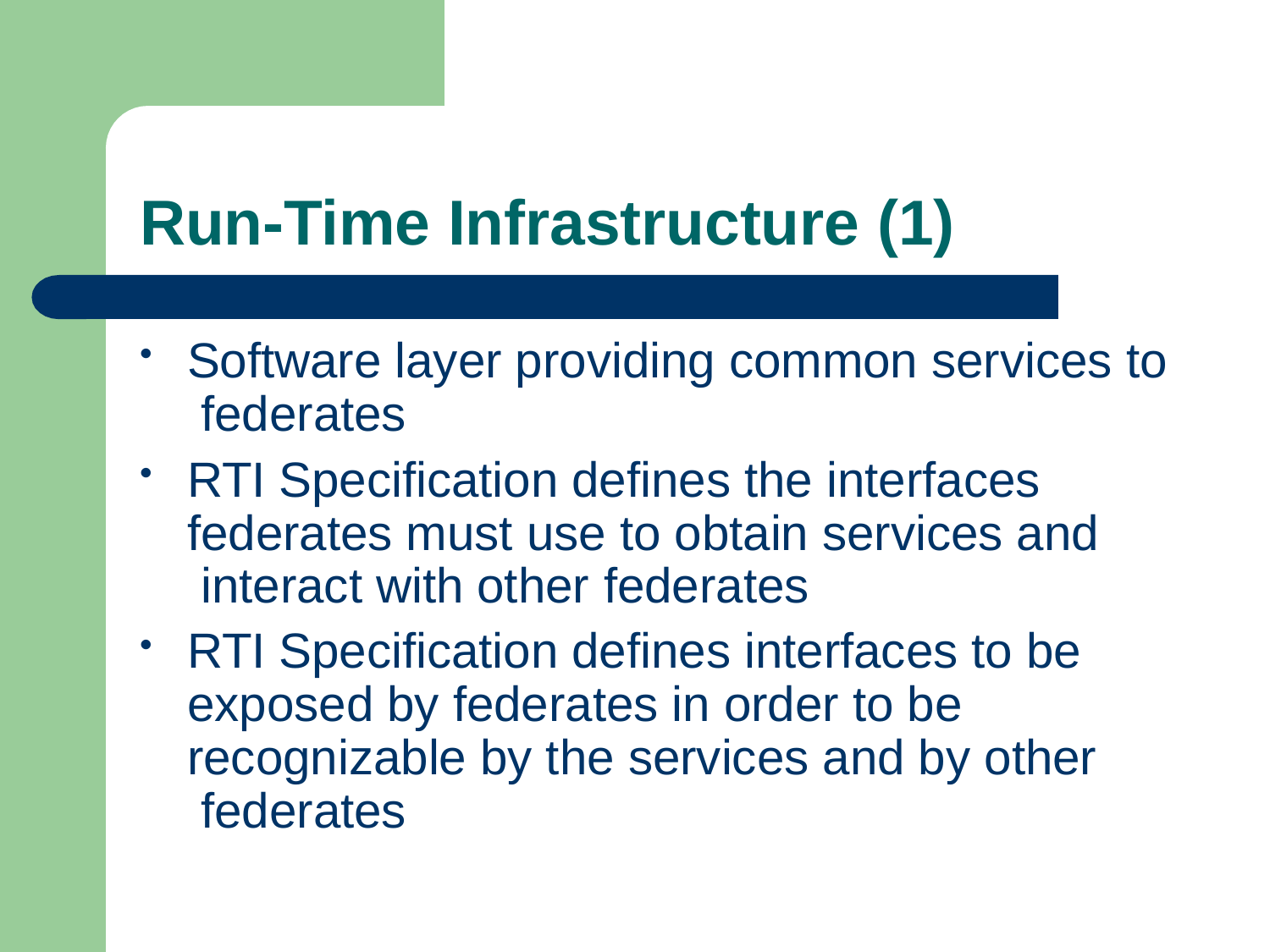

# Run-Time Infrastructure (1)
Software layer providing common services to  federates
RTI Specification defines the interfaces  federates must use to obtain services and  interact with other federates
RTI Specification defines interfaces to be  exposed by federates in order to be  recognizable by the services and by other  federates